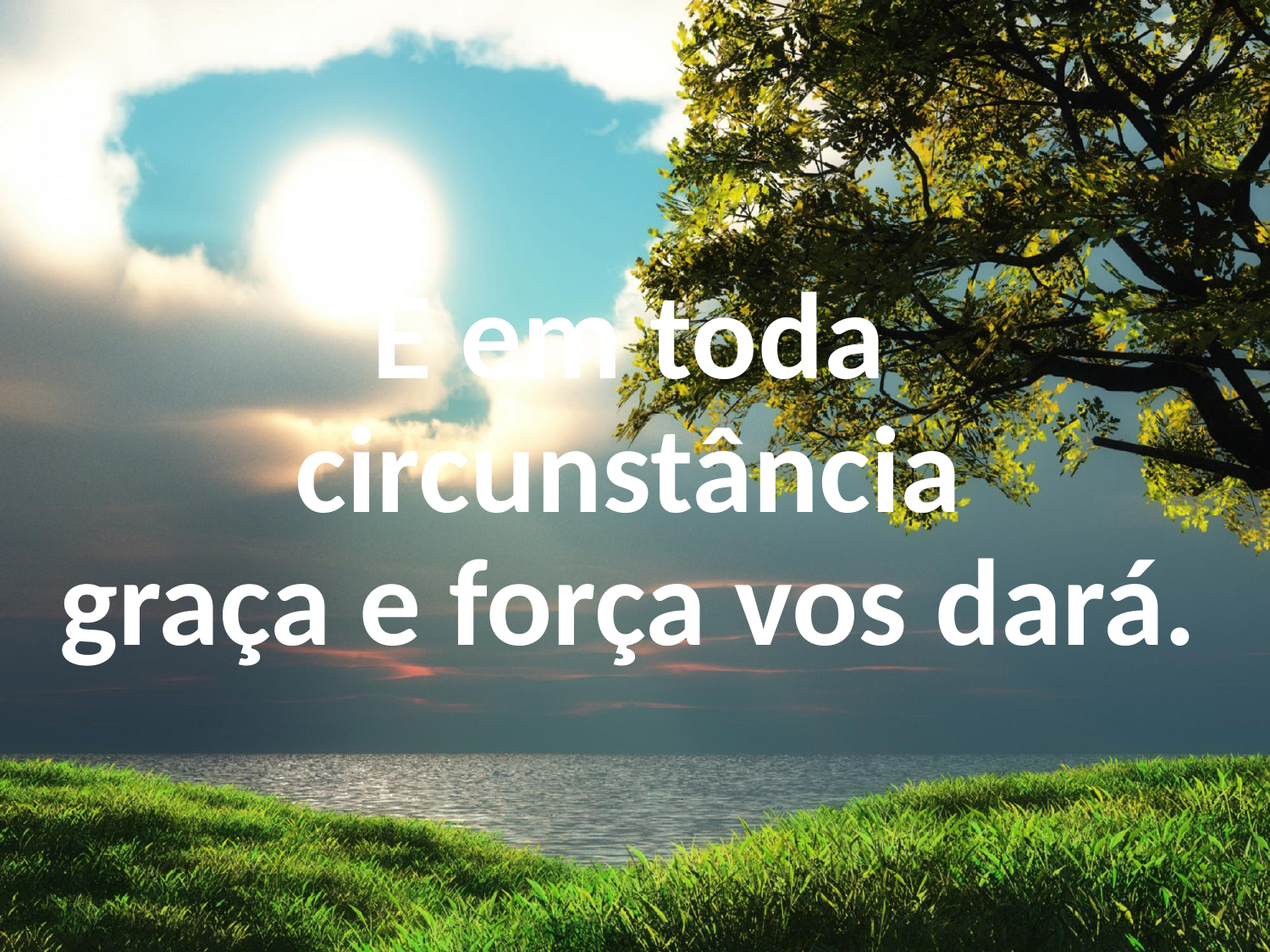

E em toda circunstância
graça e força vos dará.